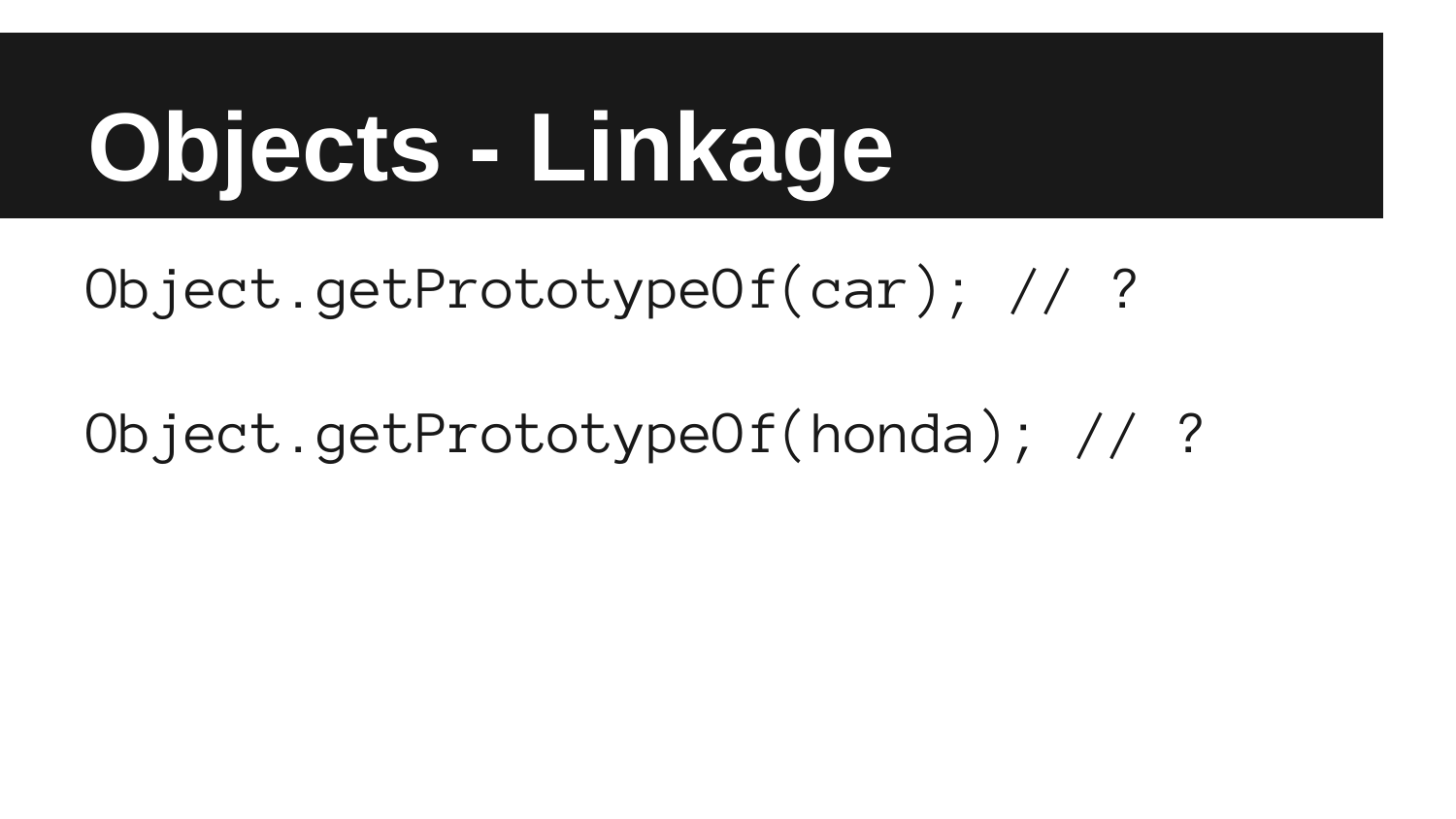

# Objects - Linkage
Object.getPrototypeOf(car); // ?

Object.getPrototypeOf(honda); // ?